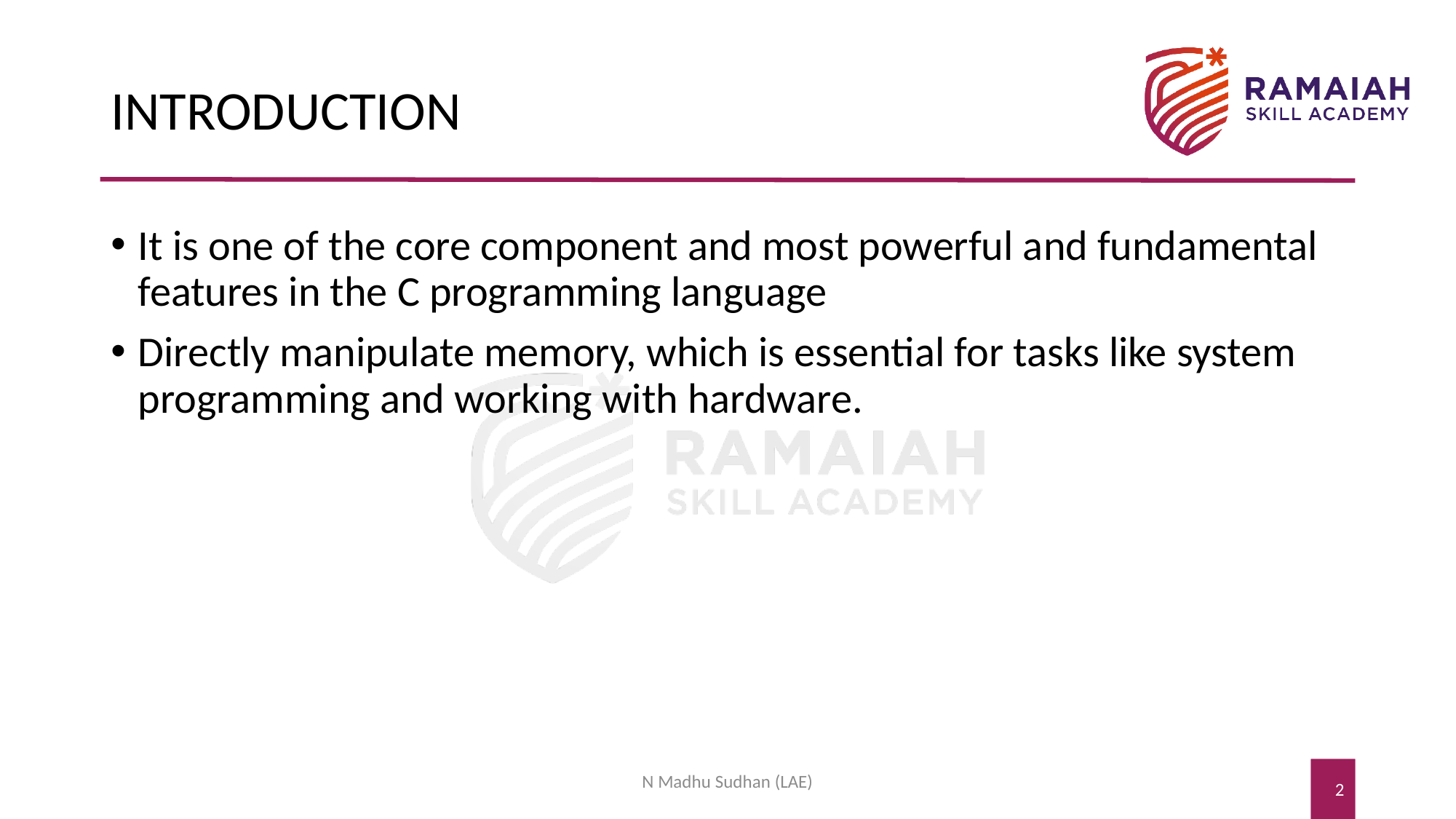

# INTRODUCTION
It is one of the core component and most powerful and fundamental features in the C programming language
Directly manipulate memory, which is essential for tasks like system programming and working with hardware.
N Madhu Sudhan (LAE)